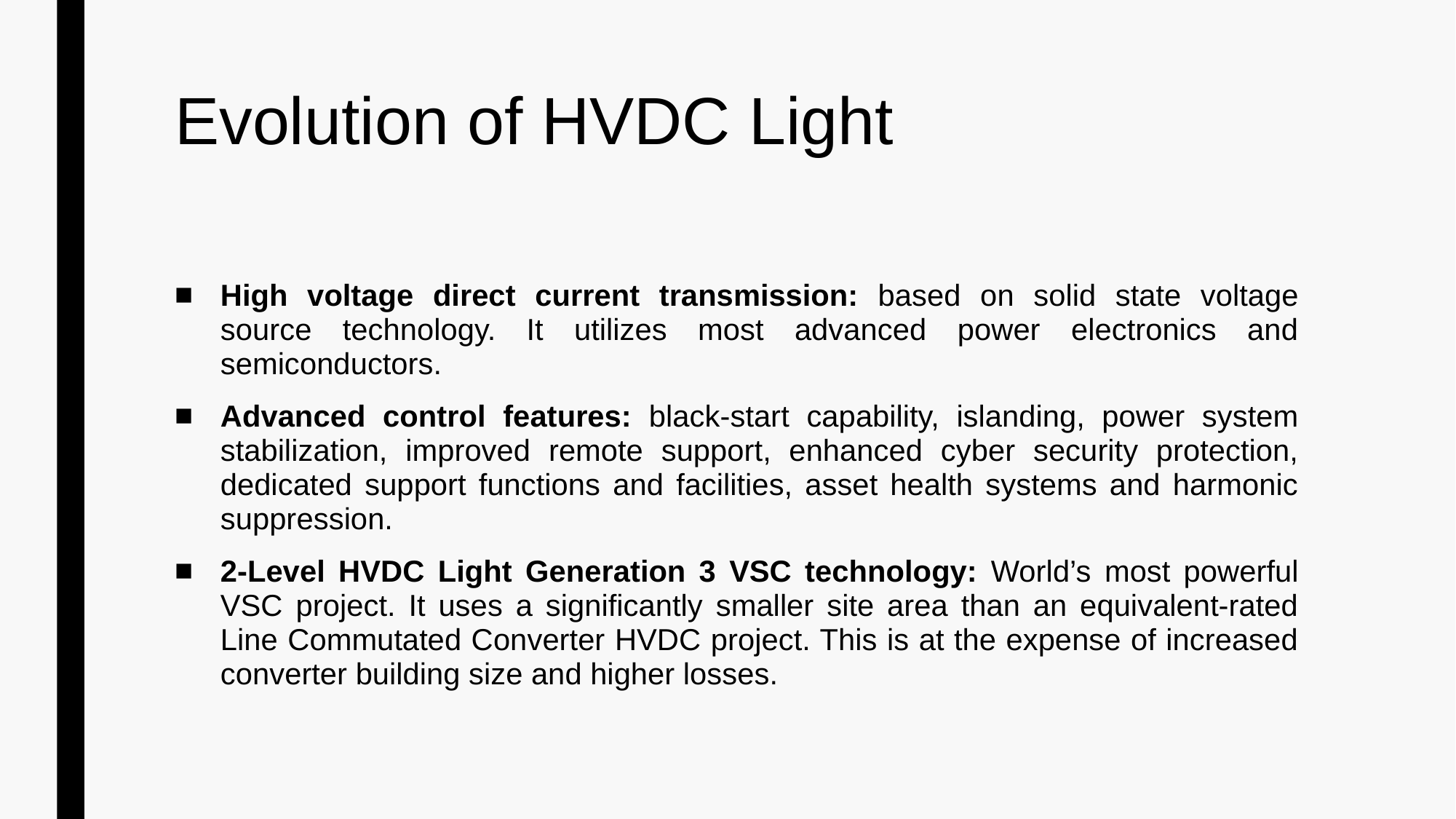

# Evolution of HVDC Light
High voltage direct current transmission: based on solid state voltage source technology. It utilizes most advanced power electronics and semiconductors.
Advanced control features: black-start capability, islanding, power system stabilization, improved remote support, enhanced cyber security protection, dedicated support functions and facilities, asset health systems and harmonic suppression.
2-Level HVDC Light Generation 3 VSC technology: World’s most powerful VSC project. It uses a significantly smaller site area than an equivalent-rated Line Commutated Converter HVDC project. This is at the expense of increased converter building size and higher losses.